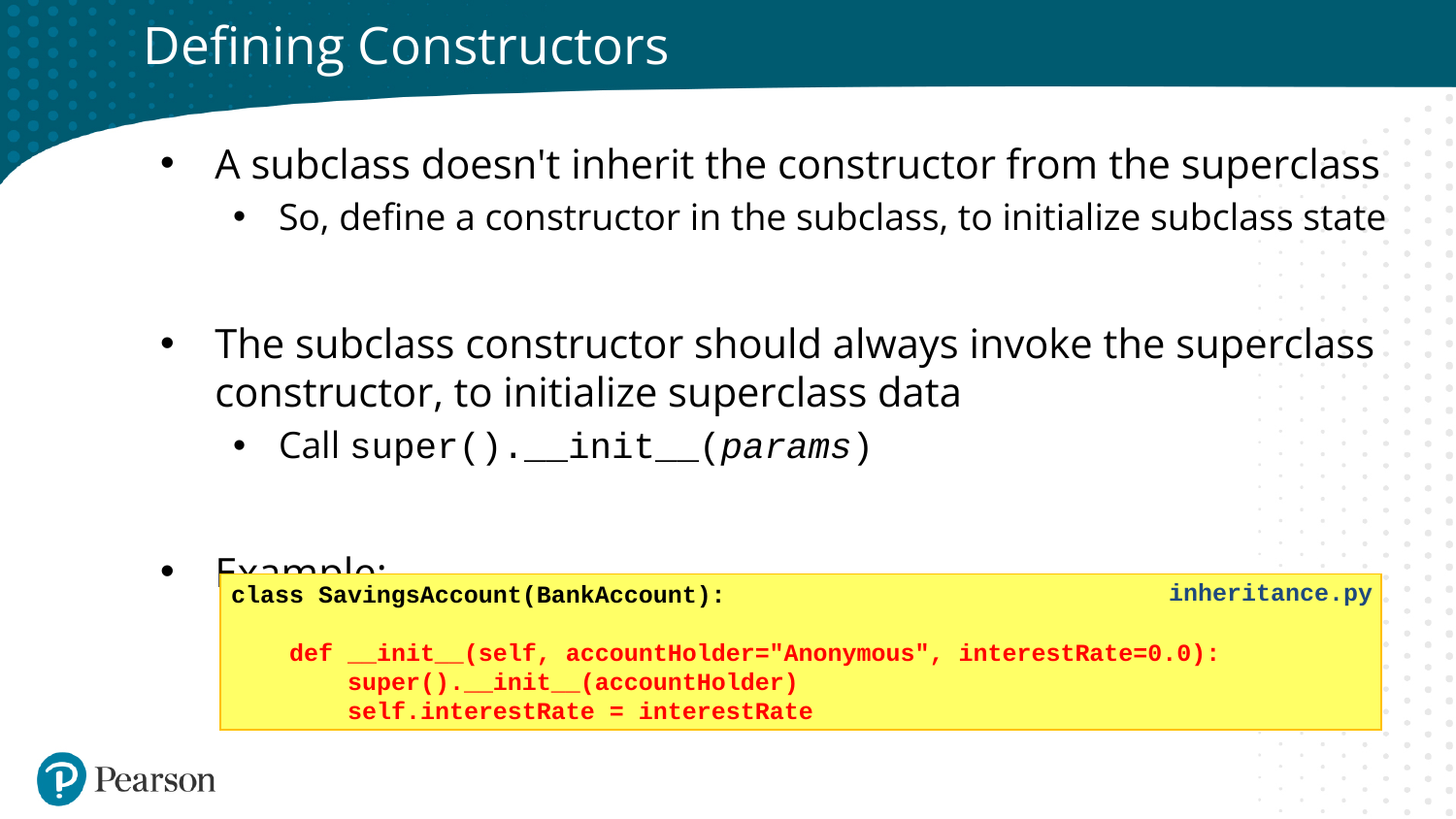

# Defining Constructors
A subclass doesn't inherit the constructor from the superclass
So, define a constructor in the subclass, to initialize subclass state

The subclass constructor should always invoke the superclass constructor, to initialize superclass data
Call super().__init__(params)

Example:
inheritance.py
class SavingsAccount(BankAccount):

    def __init__(self, accountHolder="Anonymous", interestRate=0.0):
        super().__init__(accountHolder)
        self.interestRate = interestRate